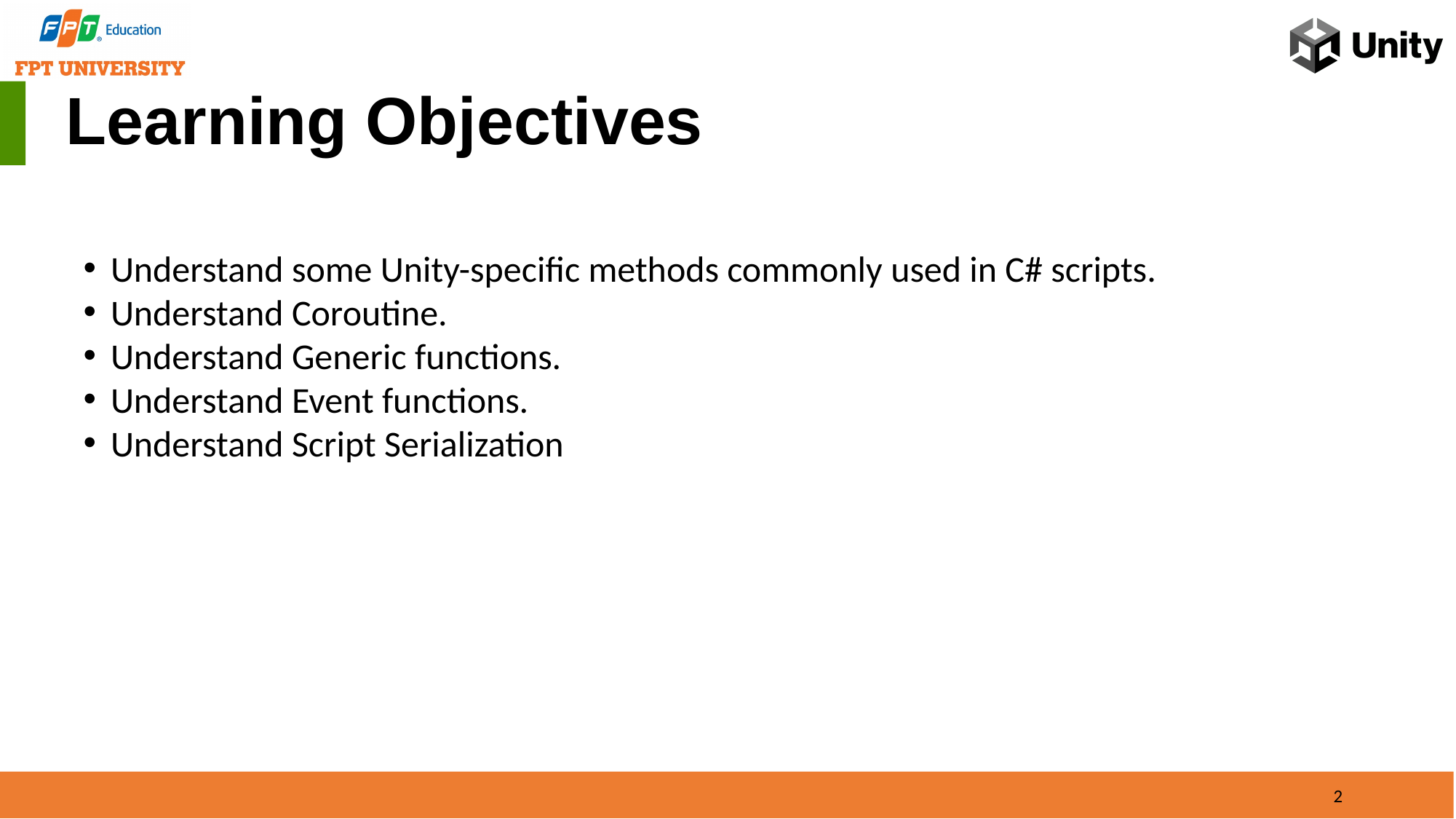

# Learning Objectives
Understand some Unity-specific methods commonly used in C# scripts.
Understand Coroutine.
Understand Generic functions.
Understand Event functions.
Understand Script Serialization
2